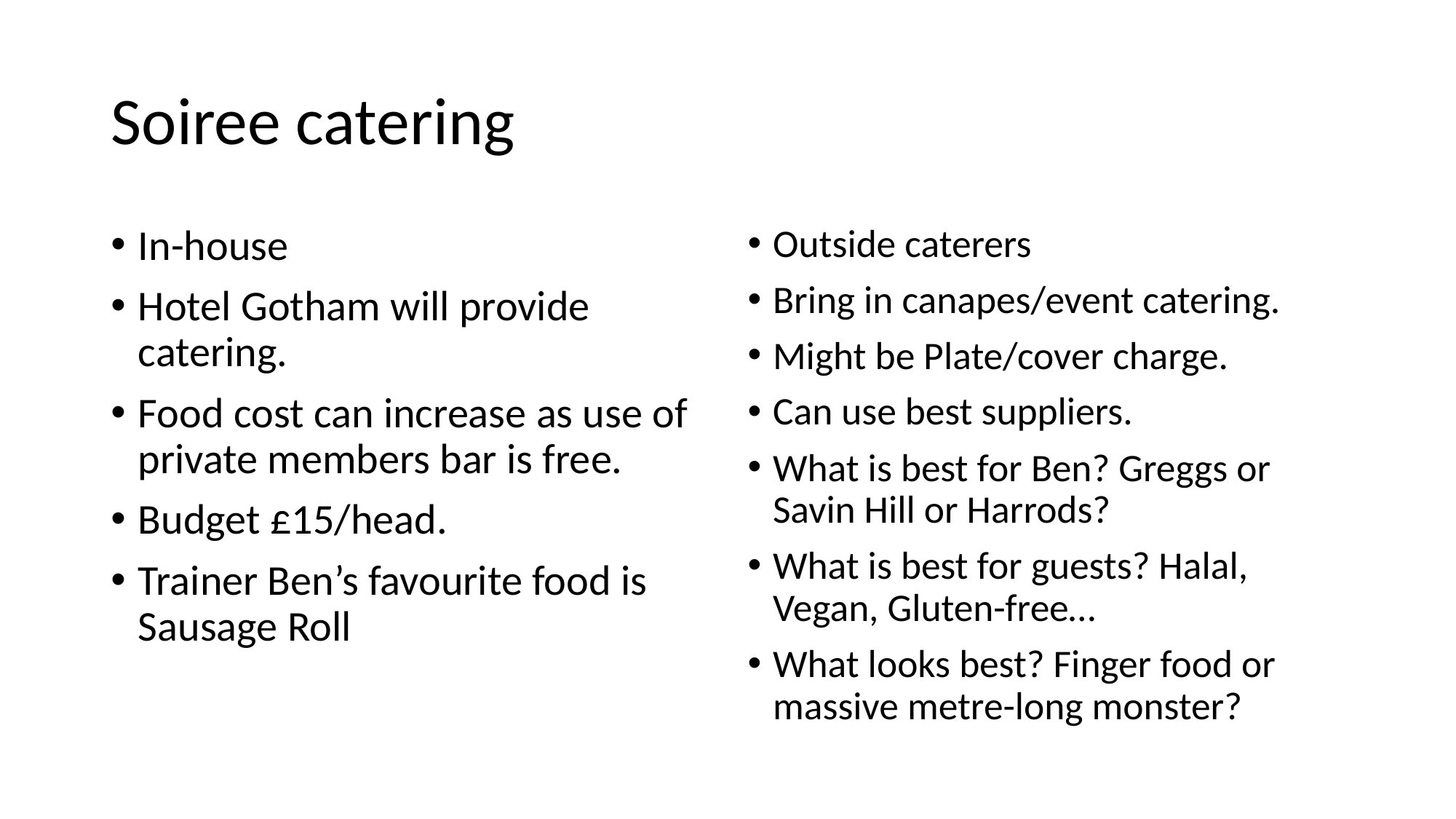

# Soiree catering
In-house
Hotel Gotham will provide catering.
Food cost can increase as use of private members bar is free.
Budget £15/head.
Trainer Ben’s favourite food is Sausage Roll
Outside caterers
Bring in canapes/event catering.
Might be Plate/cover charge.
Can use best suppliers.
What is best for Ben? Greggs or Savin Hill or Harrods?
What is best for guests? Halal, Vegan, Gluten-free…
What looks best? Finger food or massive metre-long monster?